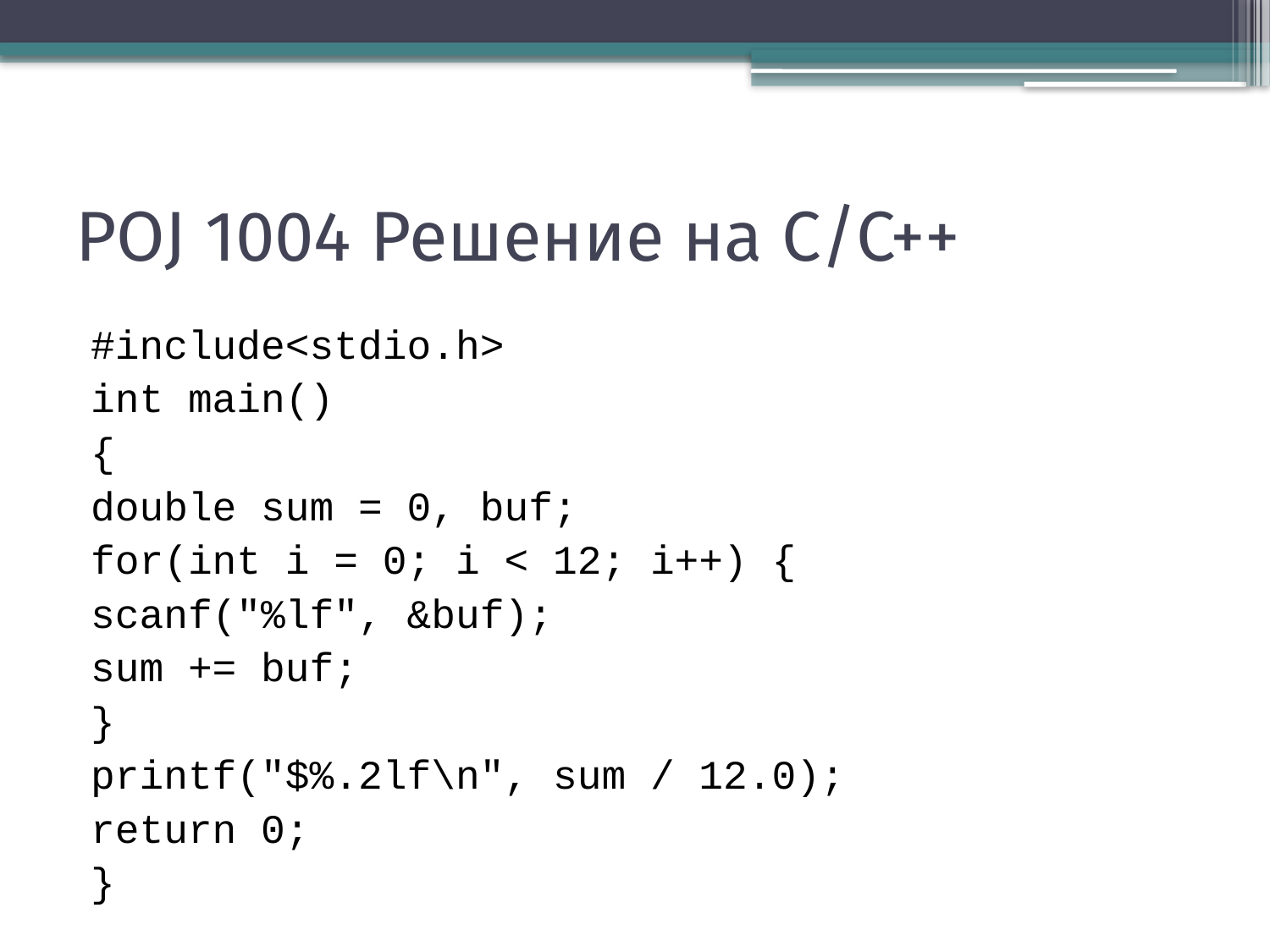

# POJ 1004 Решение на C/C++
#include<stdio.h>
int main()
{
	double sum = 0, buf;
	for(int i = 0; i < 12; i++) {
		scanf("%lf", &buf);
		sum += buf;
	}
	printf("$%.2lf\n", sum / 12.0);
	return 0;
}